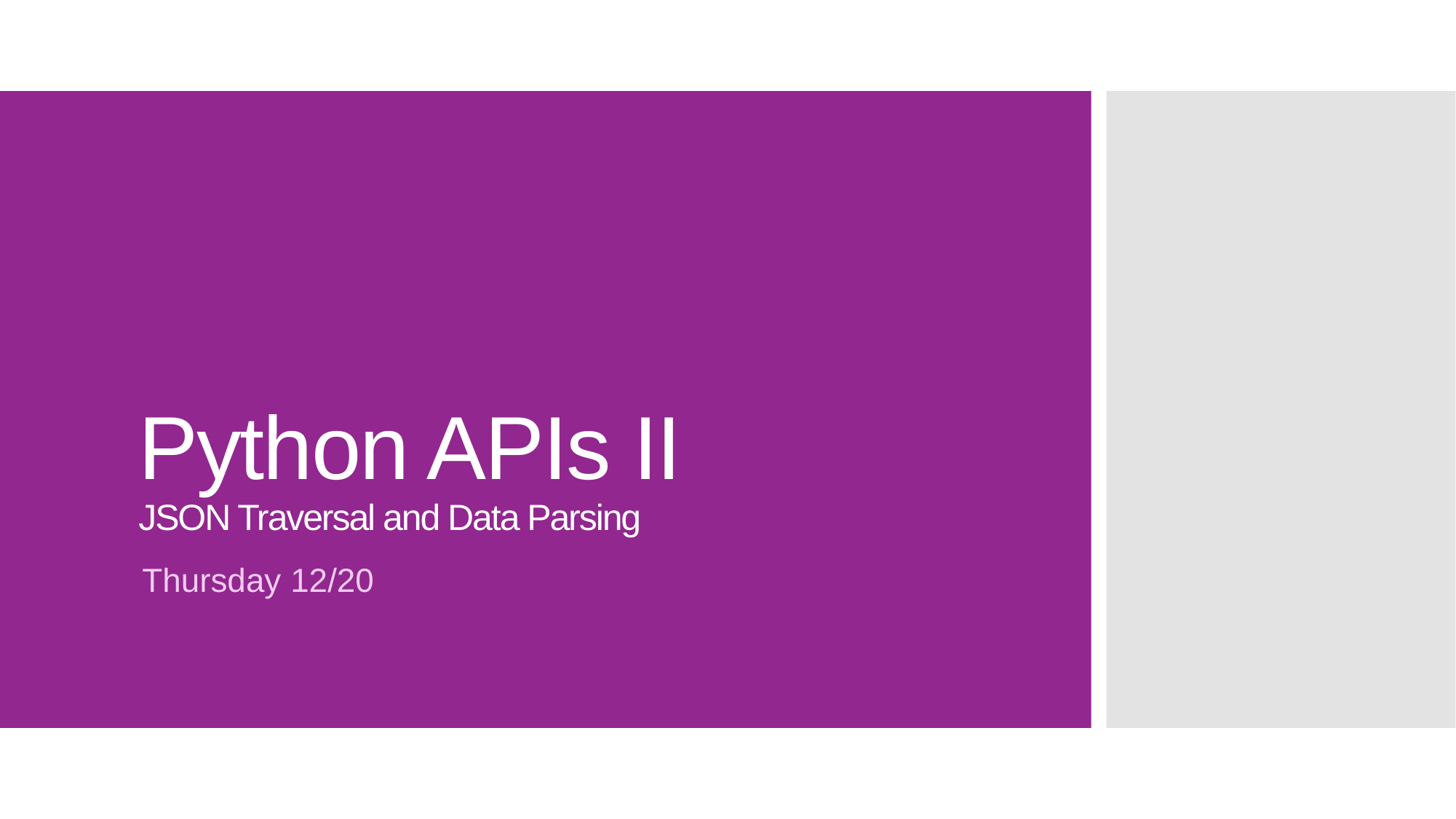

# Python APIs II JSON Traversal and Data Parsing
Thursday 12/20